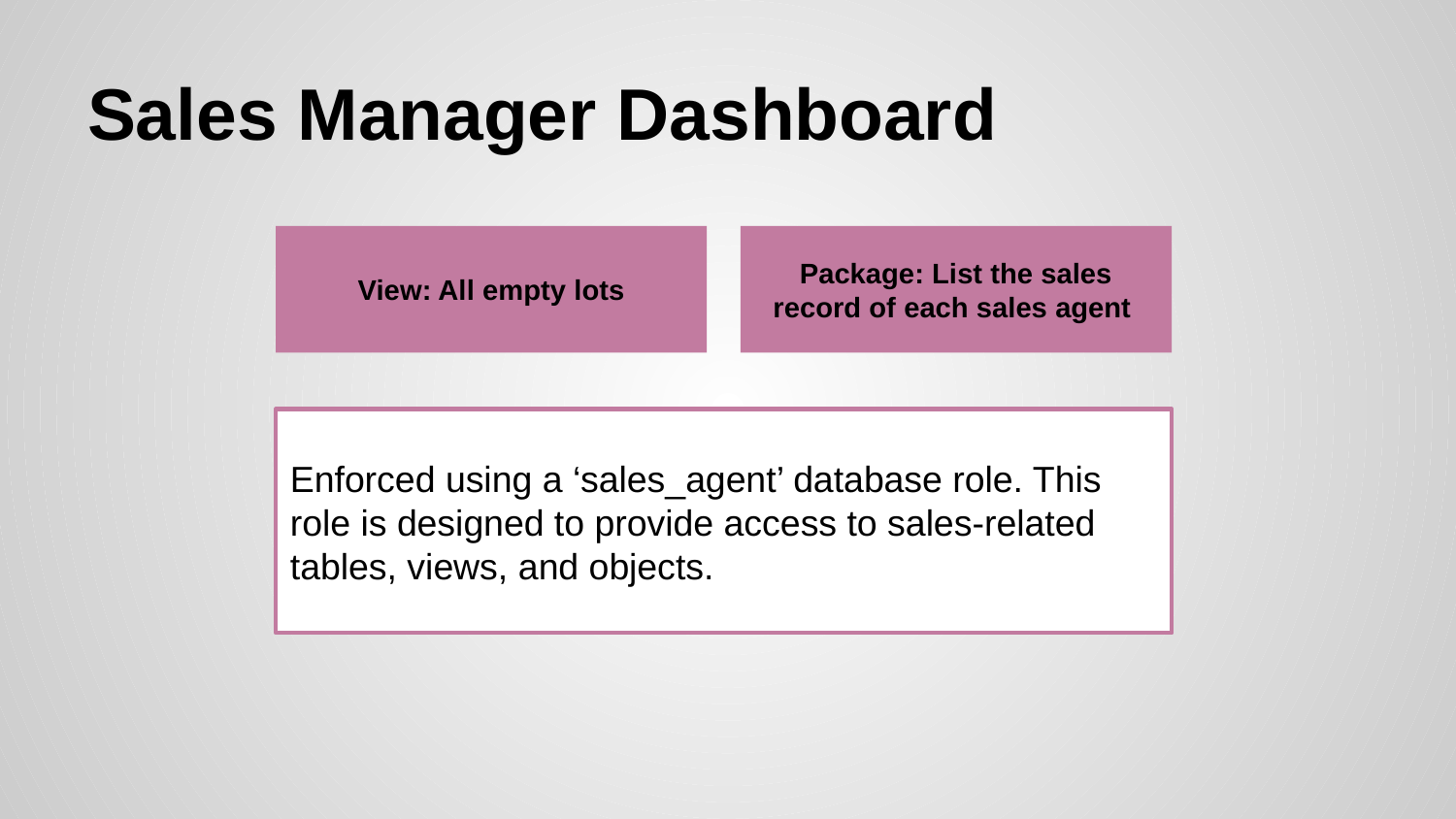

# Sales Manager Dashboard
View: All empty lots
Package: List the sales record of each sales agent
Enforced using a ‘sales_agent’ database role. This role is designed to provide access to sales-related tables, views, and objects.